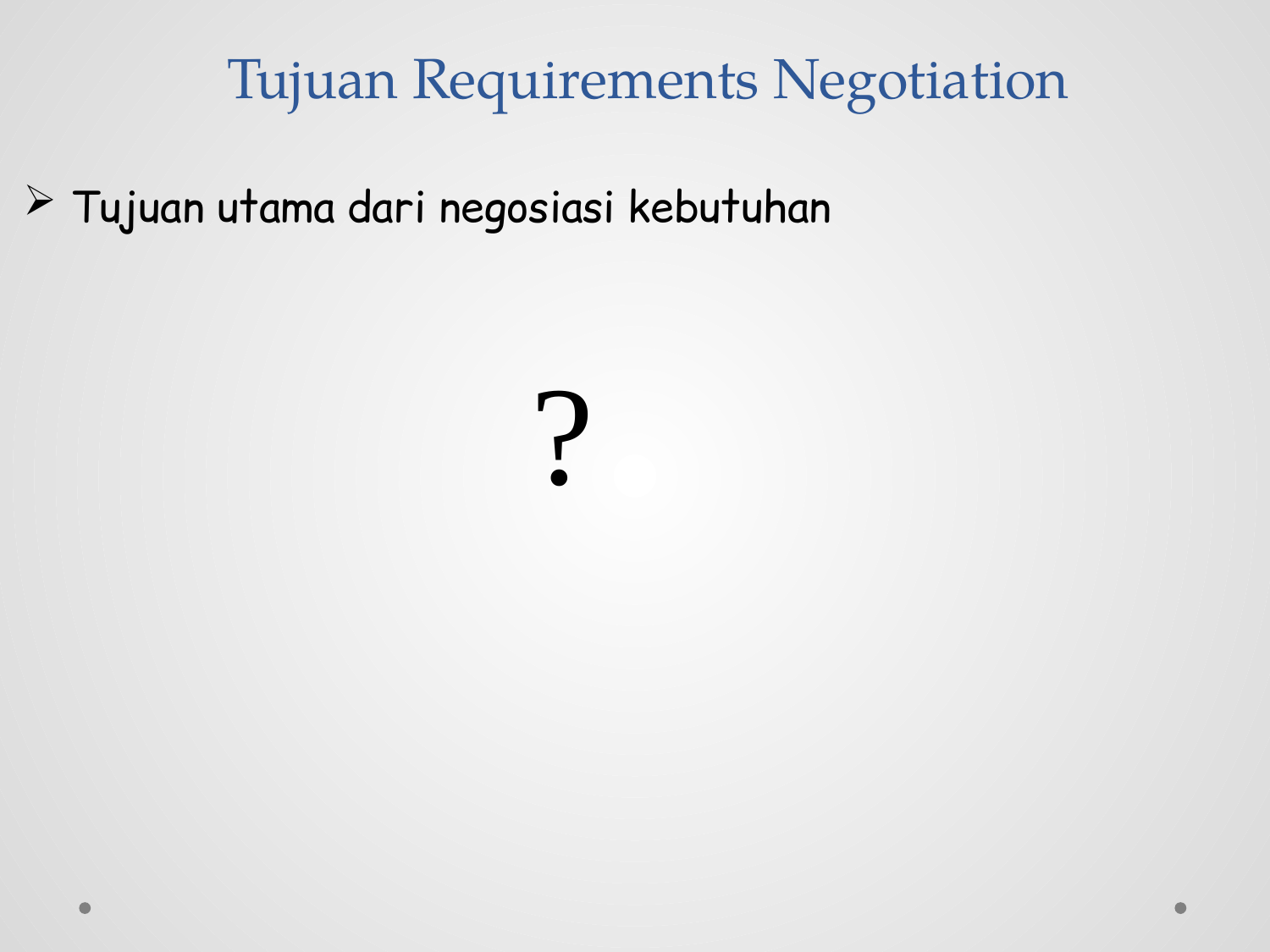

# Tujuan Requirements Negotiation
Tujuan utama dari negosiasi kebutuhan
				?